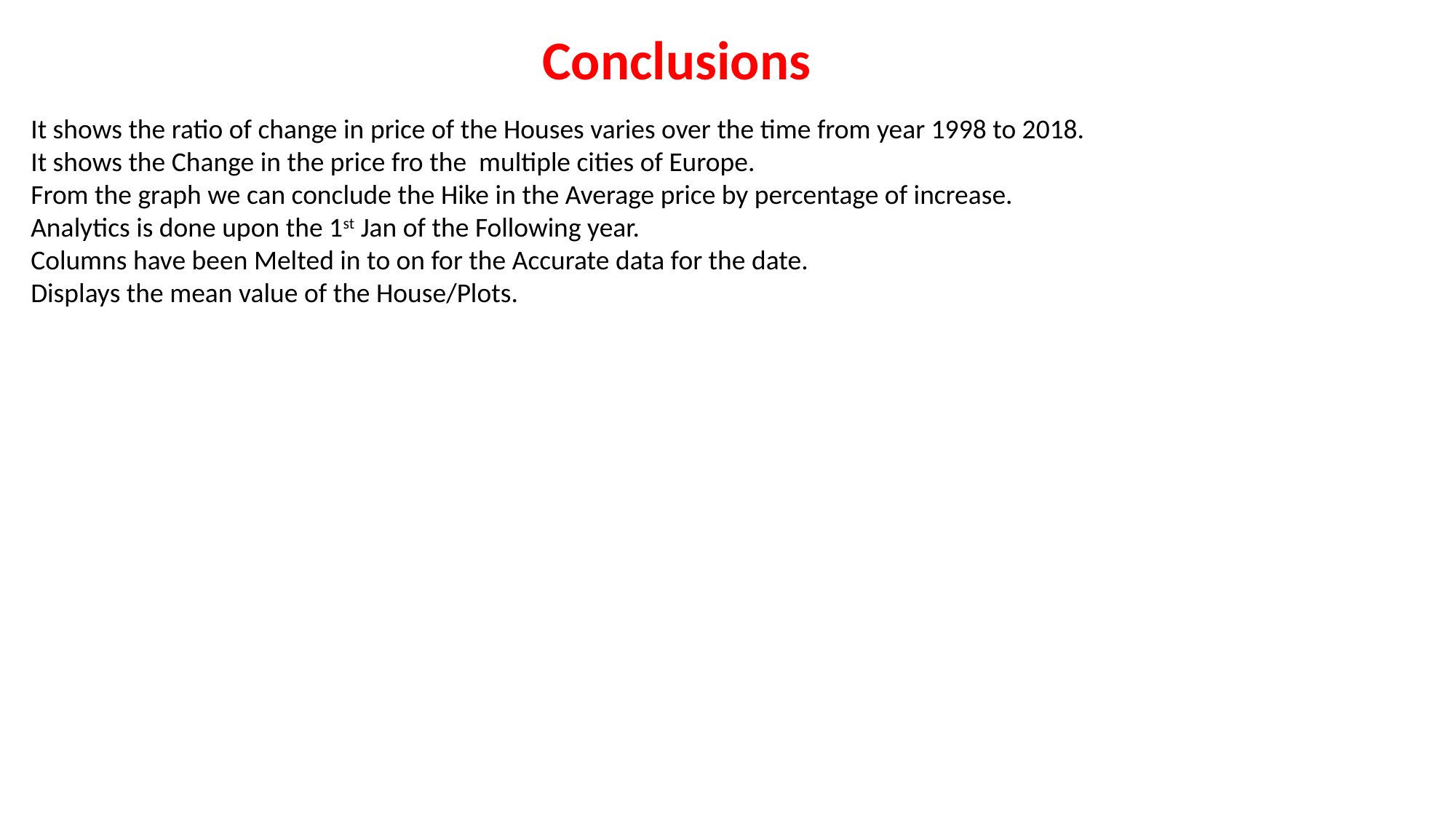

Conclusions
It shows the ratio of change in price of the Houses varies over the time from year 1998 to 2018.
It shows the Change in the price fro the  multiple cities of Europe.
From the graph we can conclude the Hike in the Average price by percentage of increase.
Analytics is done upon the 1st Jan of the Following year.
Columns have been Melted in to on for the Accurate data for the date.
Displays the mean value of the House/Plots.